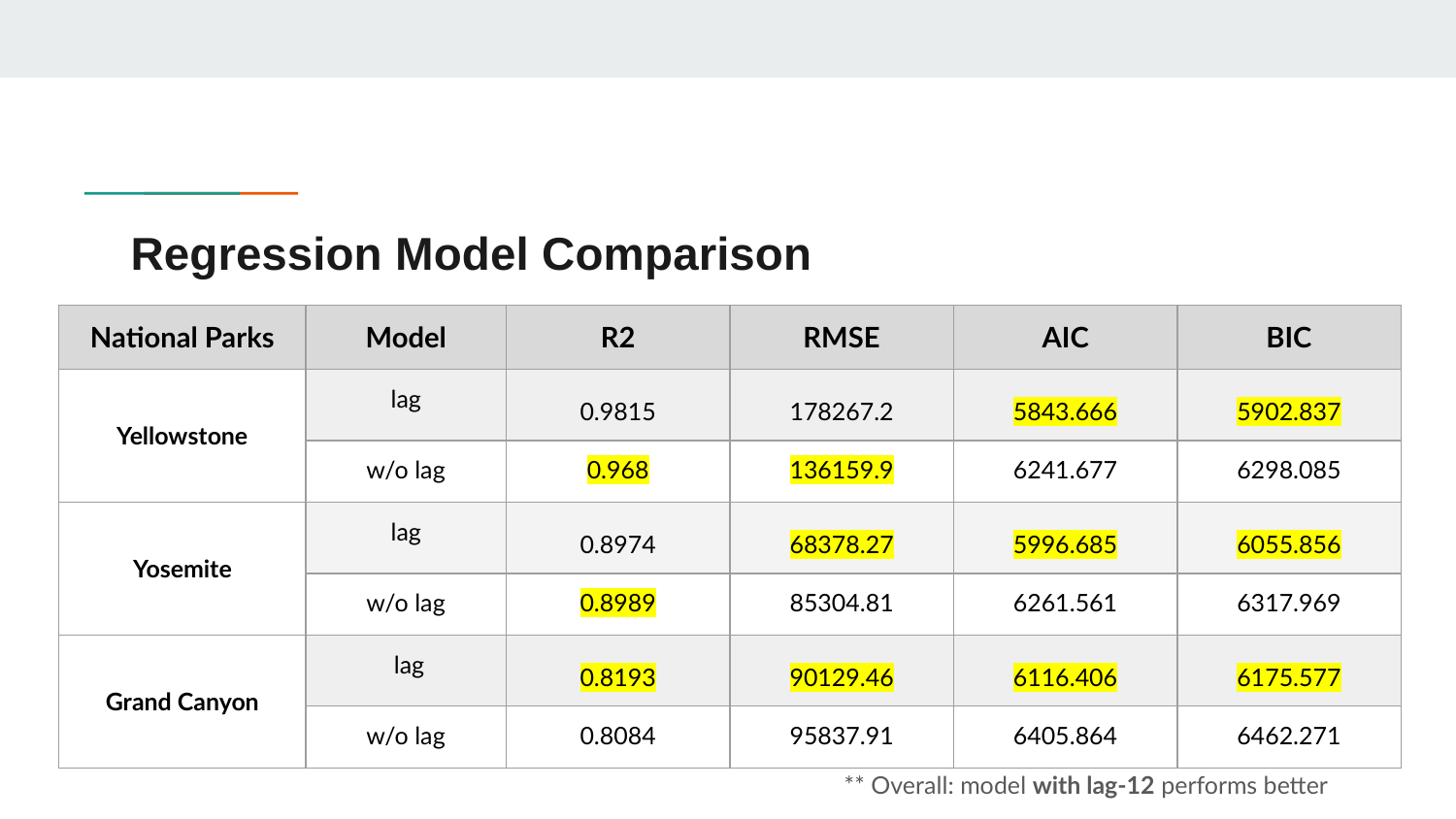

# Regression Model Comparison
| National Parks | Model | R2 | RMSE | AIC | BIC |
| --- | --- | --- | --- | --- | --- |
| Yellowstone | lag | 0.9815 | 178267.2 | 5843.666 | 5902.837 |
|  | w/o lag | 0.968 | 136159.9 | 6241.677 | 6298.085 |
| Yosemite | lag | 0.8974 | 68378.27 | 5996.685 | 6055.856 |
|  | w/o lag | 0.8989 | 85304.81 | 6261.561 | 6317.969 |
| Grand Canyon | lag | 0.8193 | 90129.46 | 6116.406 | 6175.577 |
|  | w/o lag | 0.8084 | 95837.91 | 6405.864 | 6462.271 |
** Overall: model with lag-12 performs better